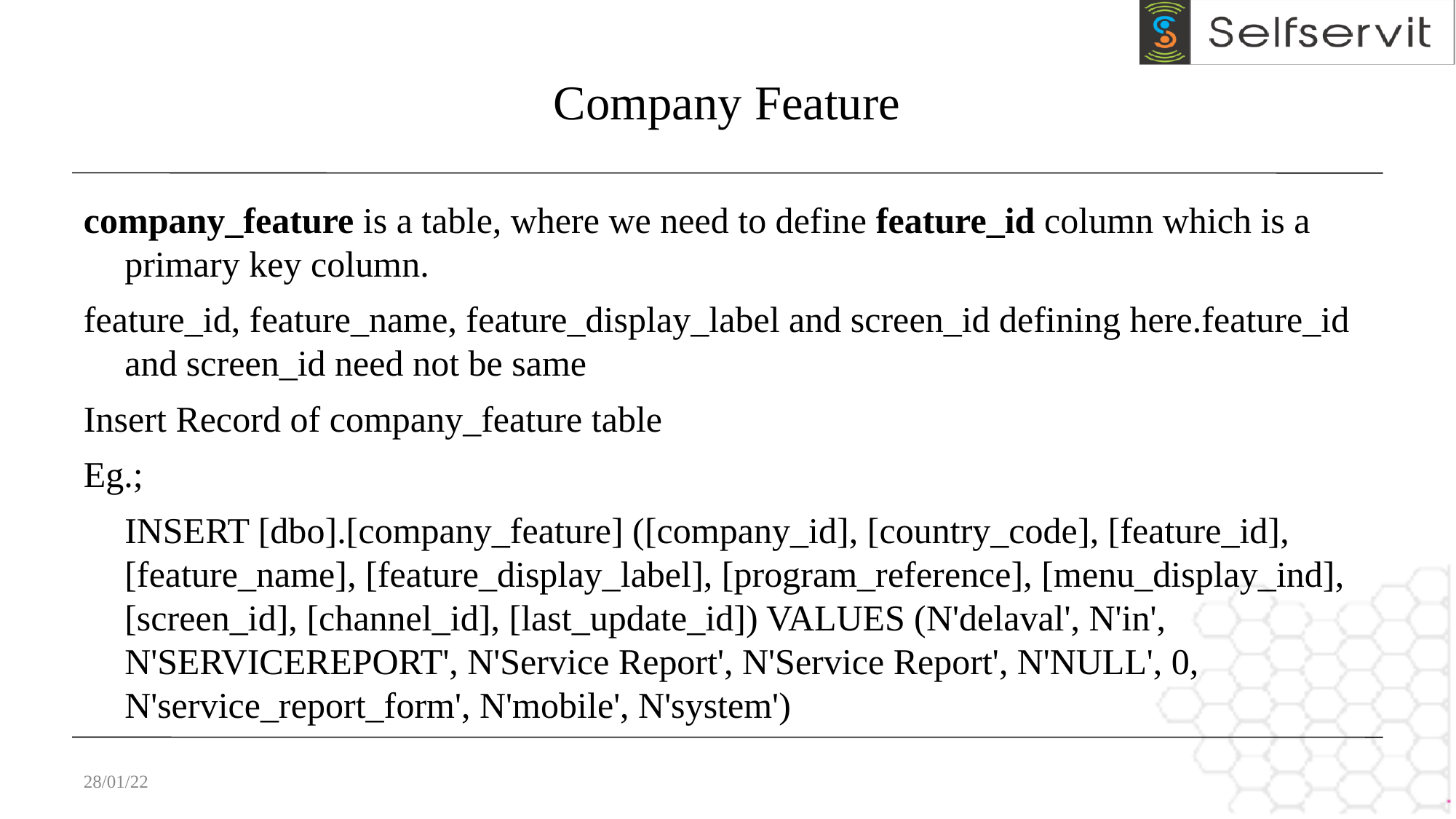

# Company Feature
company_feature is a table, where we need to define feature_id column which is a primary key column.
feature_id, feature_name, feature_display_label and screen_id defining here.feature_id and screen_id need not be same
Insert Record of company_feature table
Eg.;
	INSERT [dbo].[company_feature] ([company_id], [country_code], [feature_id], [feature_name], [feature_display_label], [program_reference], [menu_display_ind], [screen_id], [channel_id], [last_update_id]) VALUES (N'delaval', N'in', N'SERVICEREPORT', N'Service Report', N'Service Report', N'NULL', 0, N'service_report_form', N'mobile', N'system')
28/01/22